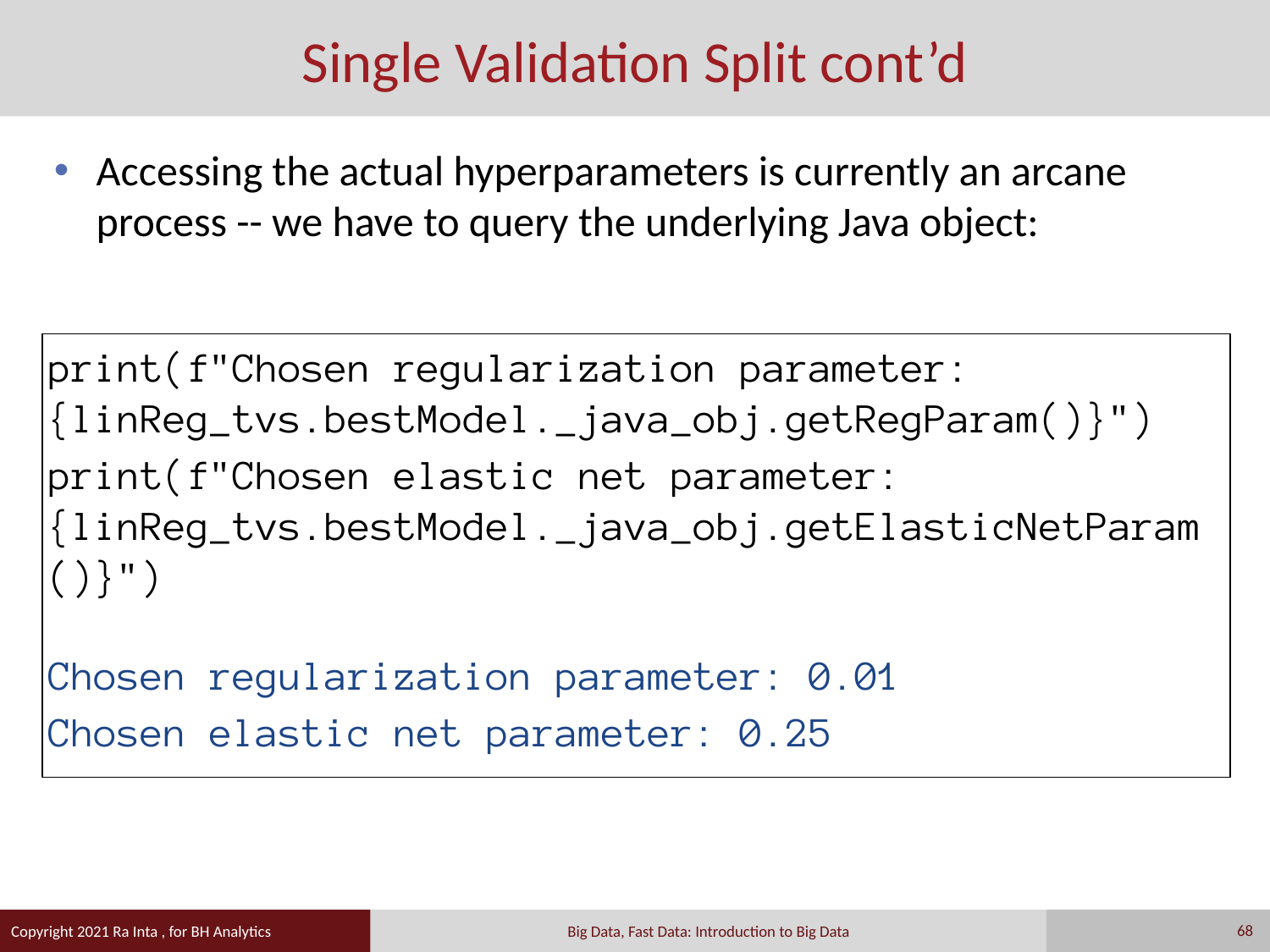

# Single Validation Split cont’d
Accessing the actual hyperparameters is currently an arcane process -- we have to query the underlying Java object:
print(f"Chosen regularization parameter: {linReg_tvs.bestModel._java_obj.getRegParam()}")
print(f"Chosen elastic net parameter: {linReg_tvs.bestModel._java_obj.getElasticNetParam()}")

Chosen regularization parameter: 0.01
Chosen elastic net parameter: 0.25
68